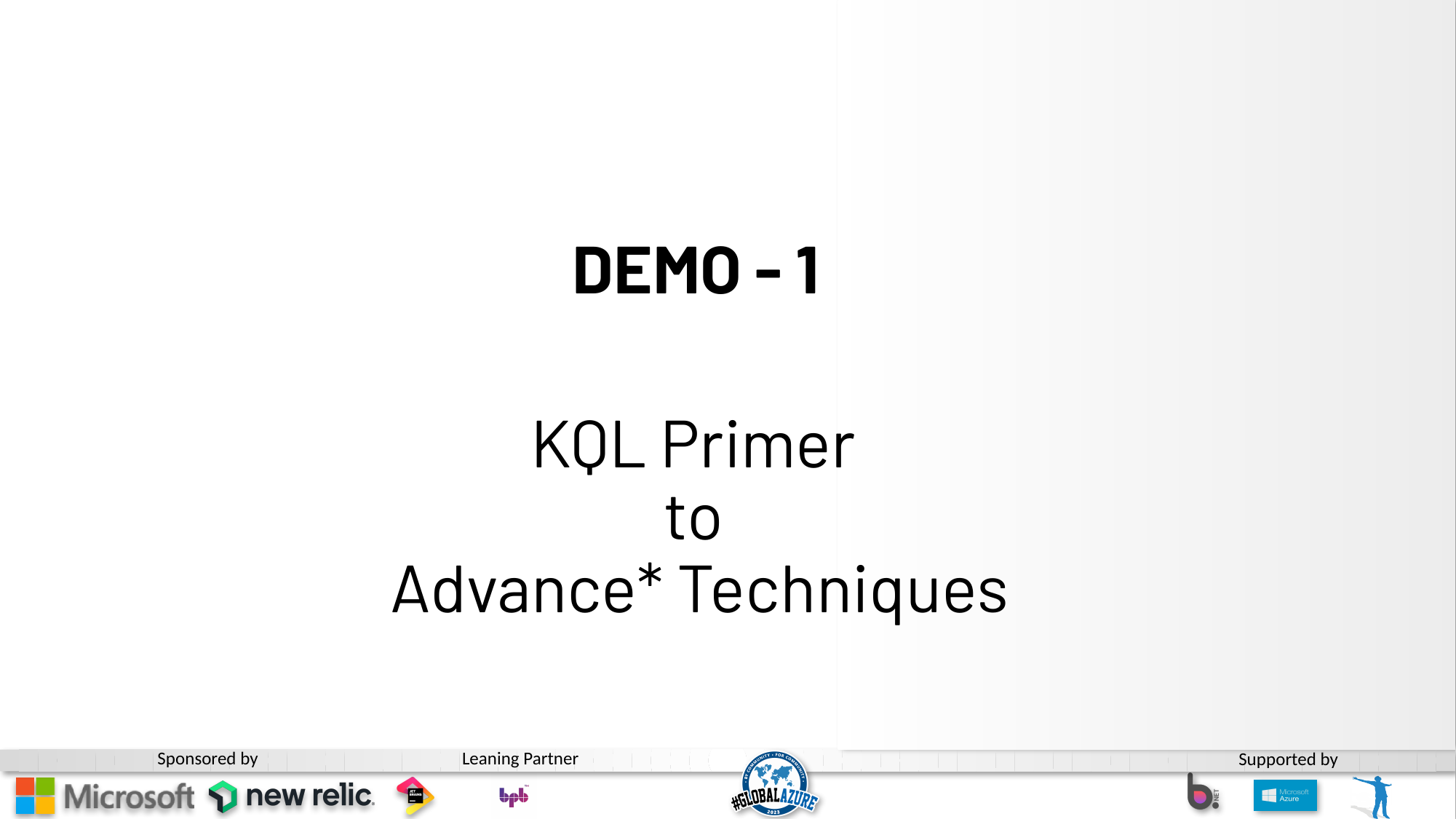

DEMO - 1
KQL Primer
to
Advance* Techniques